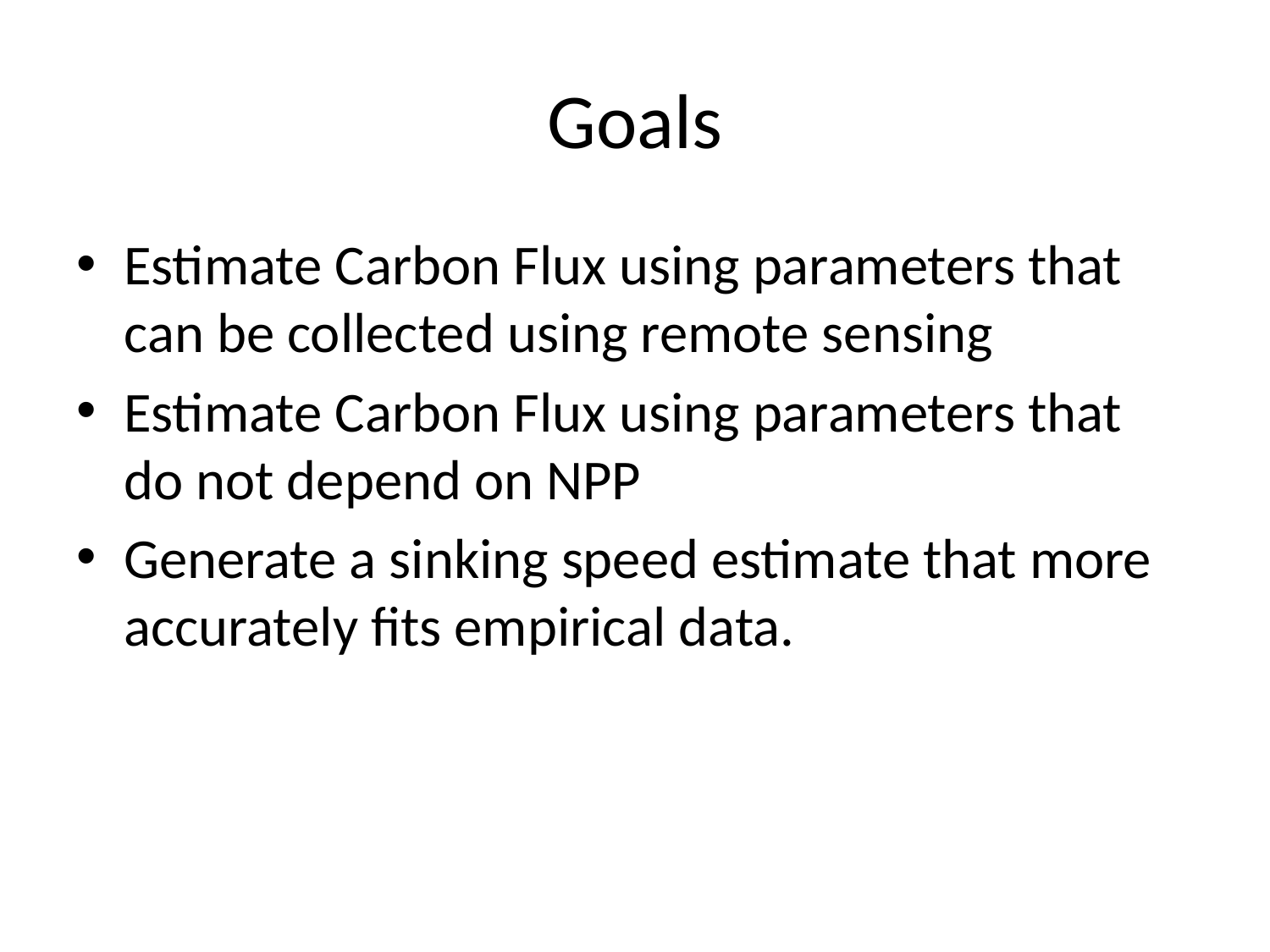

# Goals
Estimate Carbon Flux using parameters that can be collected using remote sensing
Estimate Carbon Flux using parameters that do not depend on NPP
Generate a sinking speed estimate that more accurately fits empirical data.